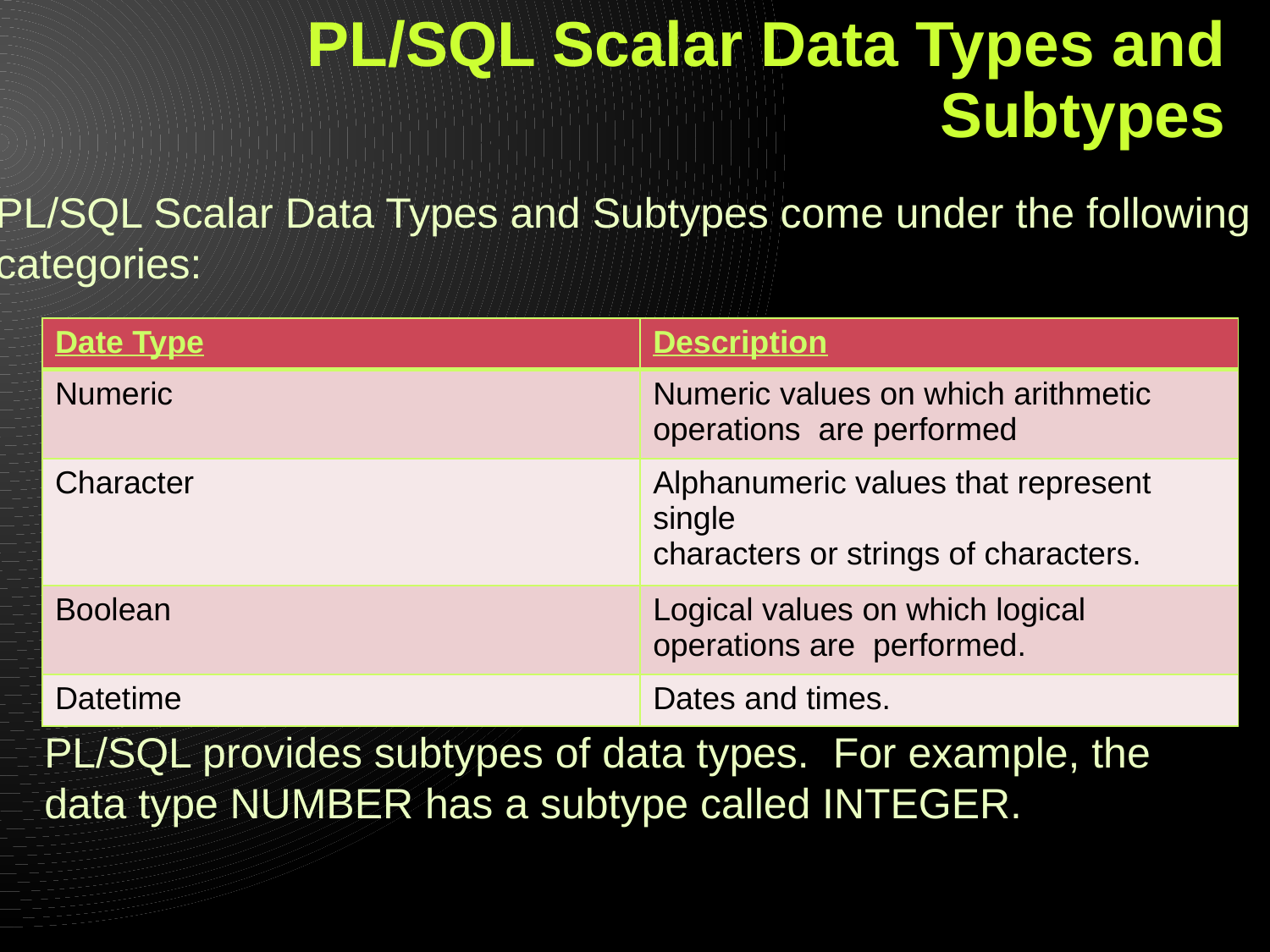

# PL/SQL Scalar Data Types and Subtypes
PL/SQL Scalar Data Types and Subtypes come under the following
categories:
| Date Type | Description |
| --- | --- |
| Numeric | Numeric values on which arithmetic operations are performed |
| Character | Alphanumeric values that represent single characters or strings of characters. |
| Boolean | Logical values on which logical operations are performed. |
| Datetime | Dates and times. |
PL/SQL provides subtypes of data types.  For example, the data type NUMBER has a subtype called INTEGER.